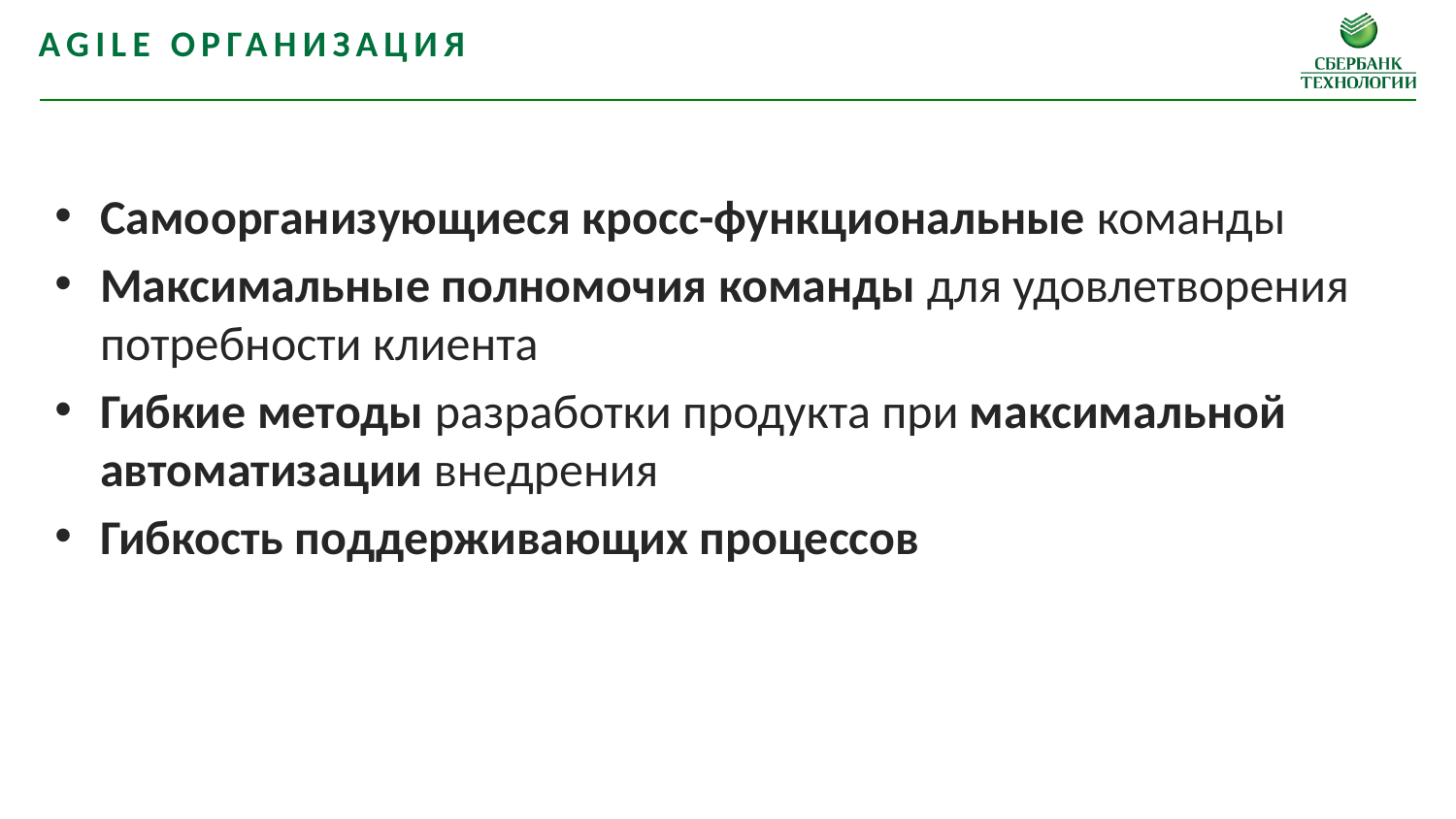

Agile организация
Самоорганизующиеся кросс-функциональные команды
Максимальные полномочия команды для удовлетворения потребности клиента
Гибкие методы разработки продукта при максимальной автоматизации внедрения
Гибкость поддерживающих процессов